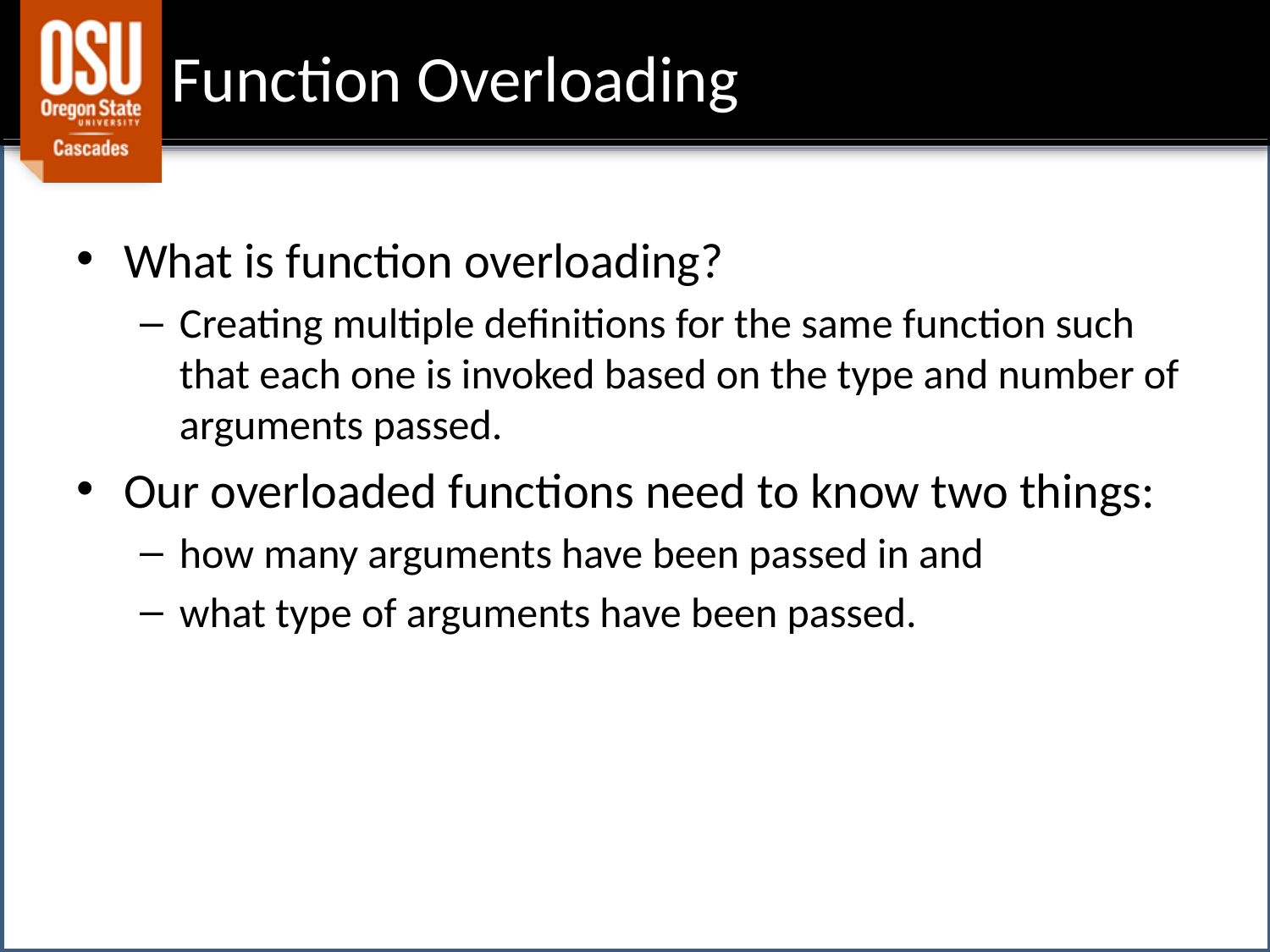

# Function Overloading
What is function overloading?
Creating multiple definitions for the same function such that each one is invoked based on the type and number of arguments passed.
Our overloaded functions need to know two things:
how many arguments have been passed in and
what type of arguments have been passed.